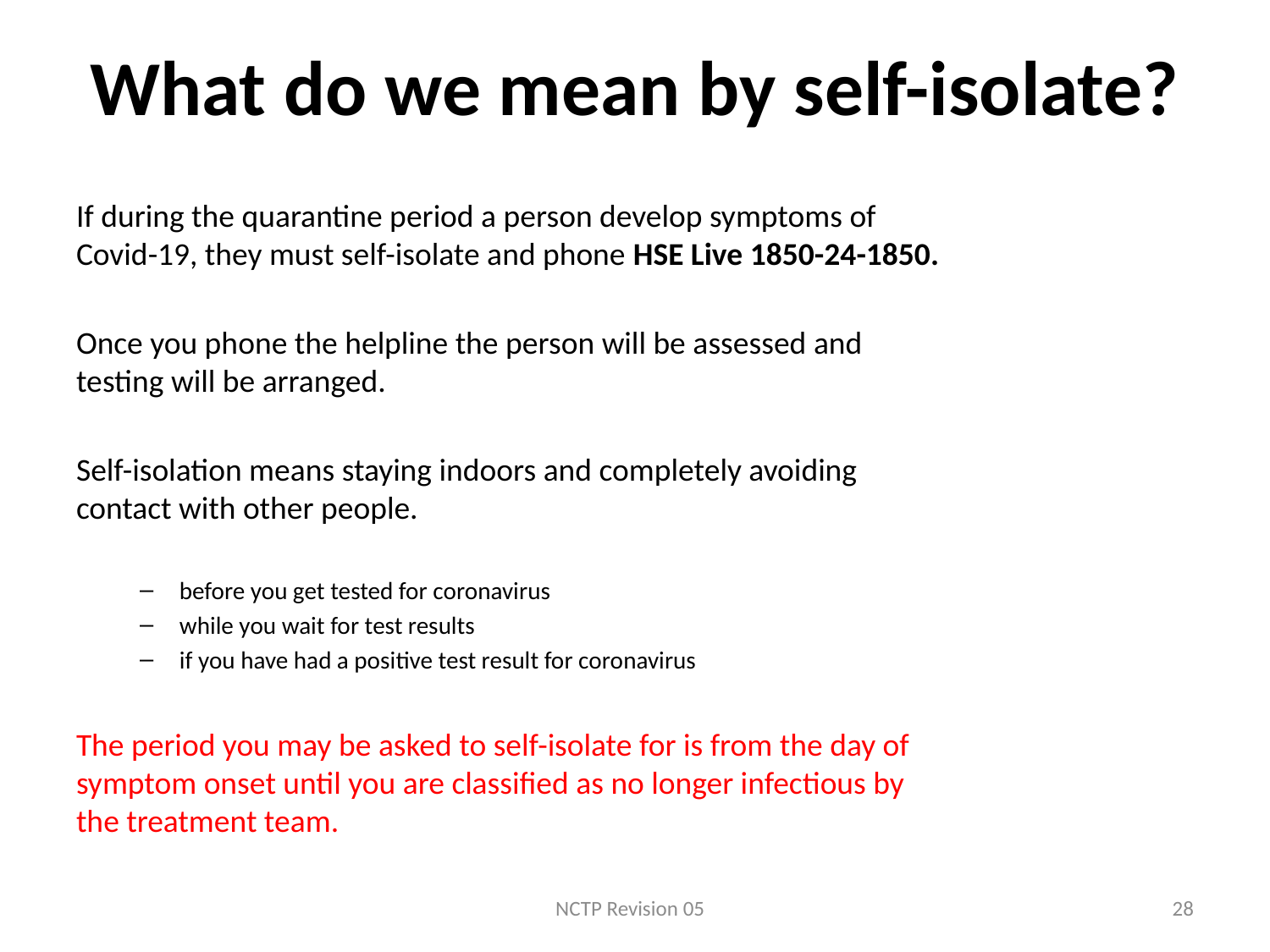

# What do we mean by self-isolate?
If during the quarantine period a person develop symptoms of Covid-19, they must self-isolate and phone HSE Live 1850-24-1850.

Once you phone the helpline the person will be assessed and testing will be arranged.

Self-isolation means staying indoors and completely avoiding contact with other people.

before you get tested for coronavirus
while you wait for test results
if you have had a positive test result for coronavirus

The period you may be asked to self-isolate for is from the day of symptom onset until you are classified as no longer infectious by the treatment team.
NCTP Revision 05
28